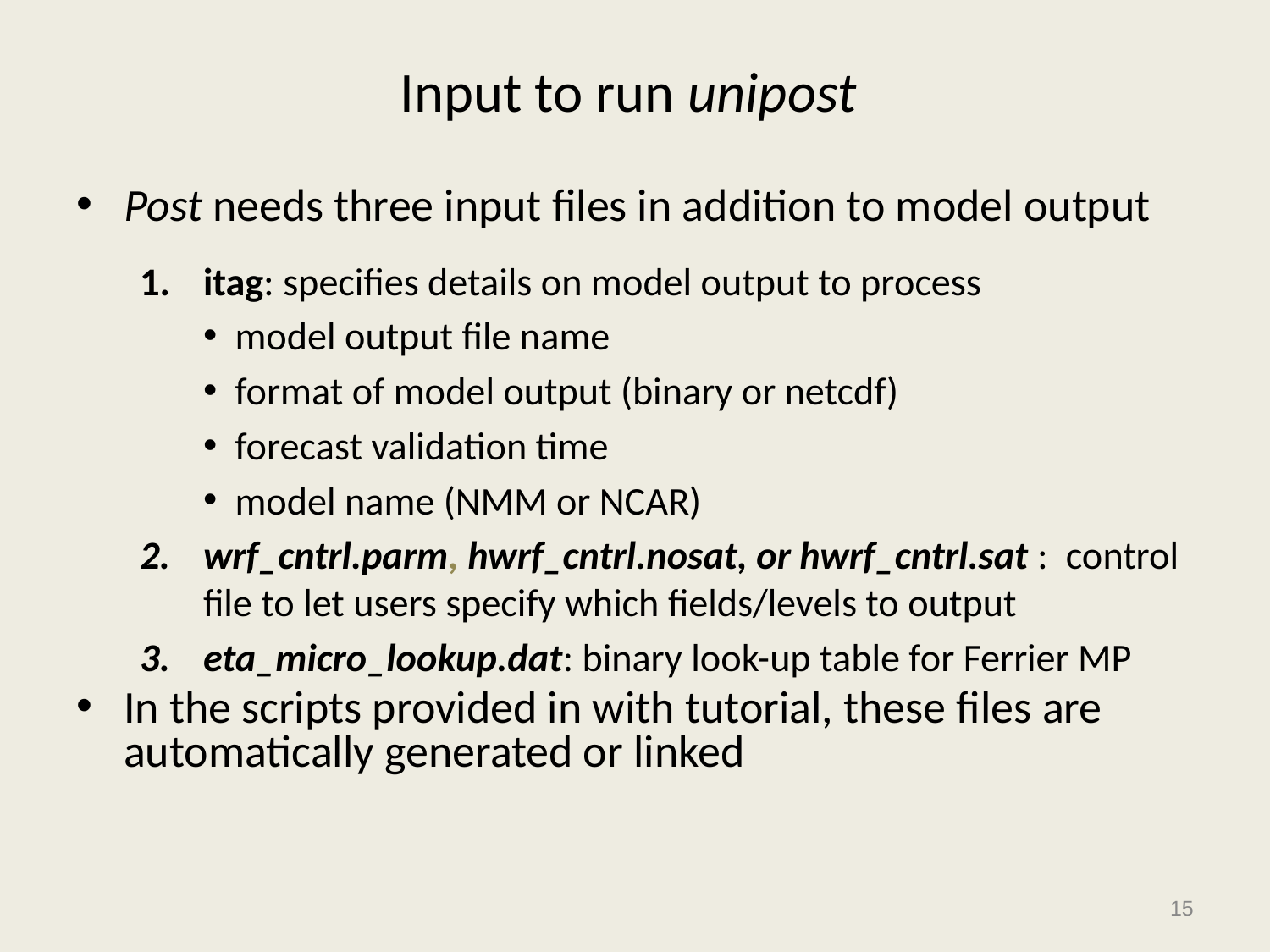

# Input to run unipost
Post needs three input files in addition to model output

itag: specifies details on model output to process
model output file name
format of model output (binary or netcdf)
forecast validation time
model name (NMM or NCAR)
wrf_cntrl.parm, hwrf_cntrl.nosat, or hwrf_cntrl.sat :  control file to let users specify which fields/levels to output
eta_micro_lookup.dat: binary look-up table for Ferrier MP
In the scripts provided in with tutorial, these files are automatically generated or linked

15